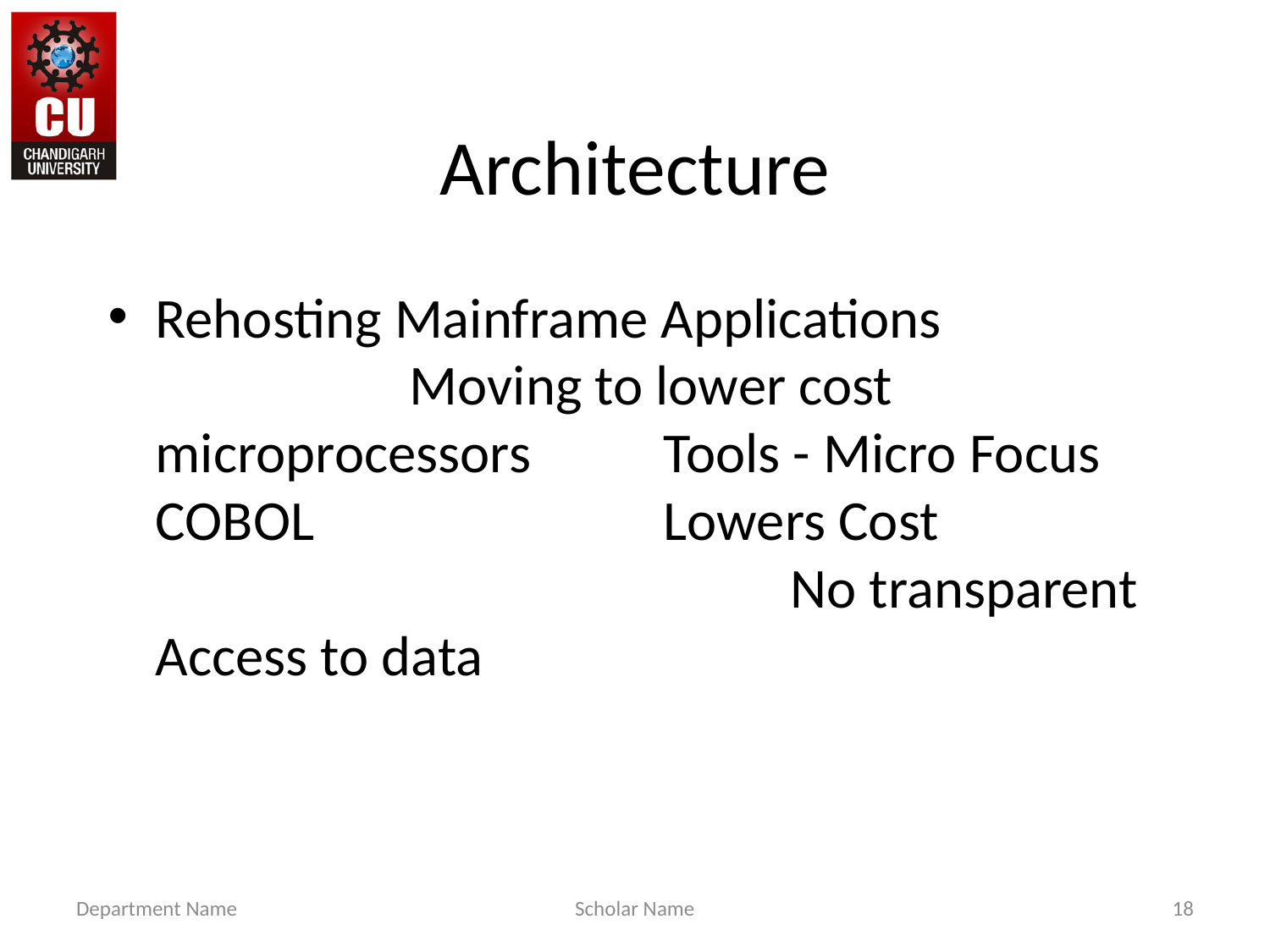

# Architecture
Rehosting Mainframe Applications			Moving to lower cost microprocessors		Tools - Micro Focus COBOL			Lowers Cost						No transparent Access to data
Department Name
Scholar Name
18